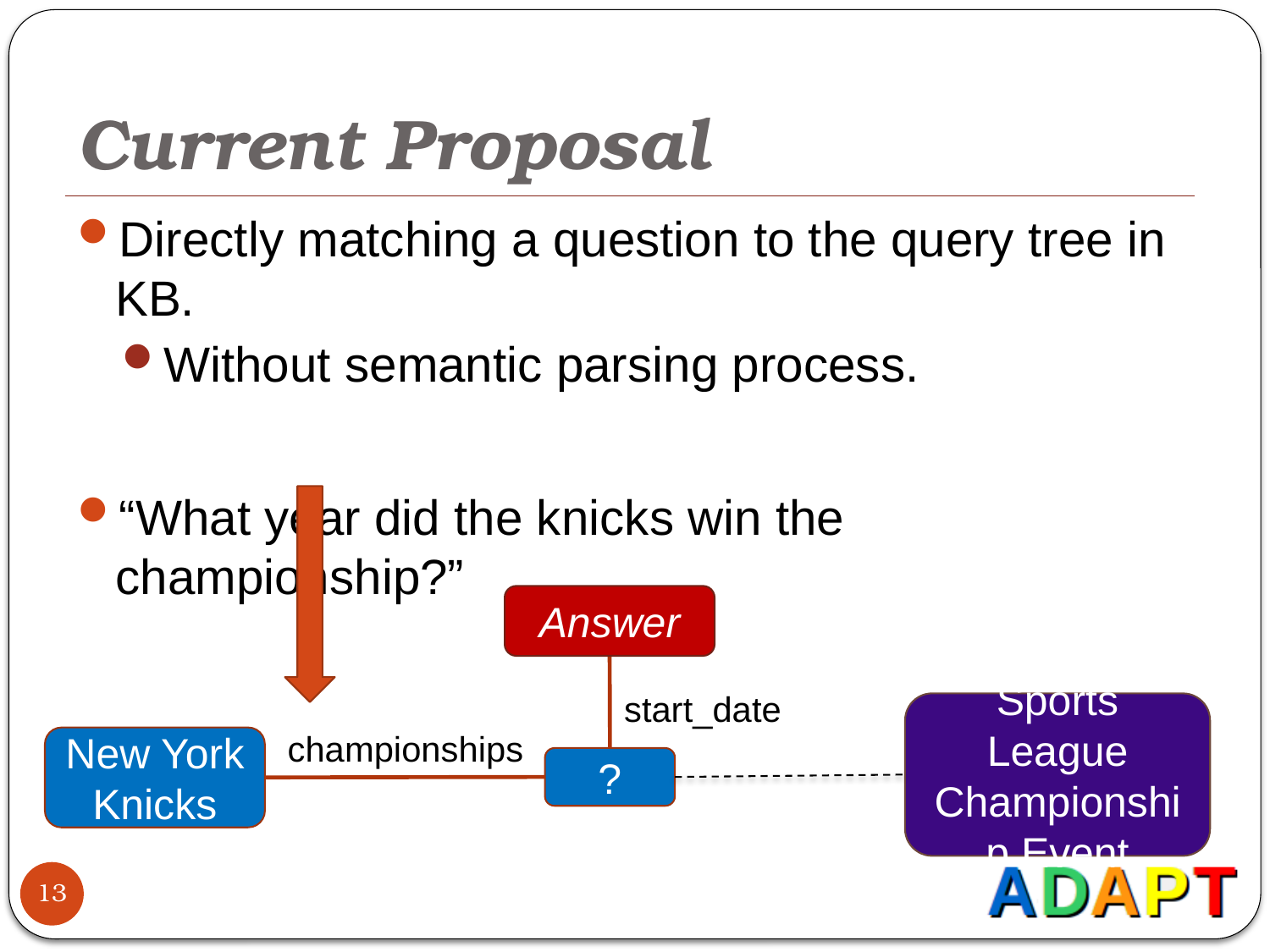

# Current Proposal
Directly matching a question to the query tree in KB.
Without semantic parsing process.

“What year did the knicks win the championship?”

Answer
start_date
Sports League
Championship Event
championships
New York
Knicks
?
13